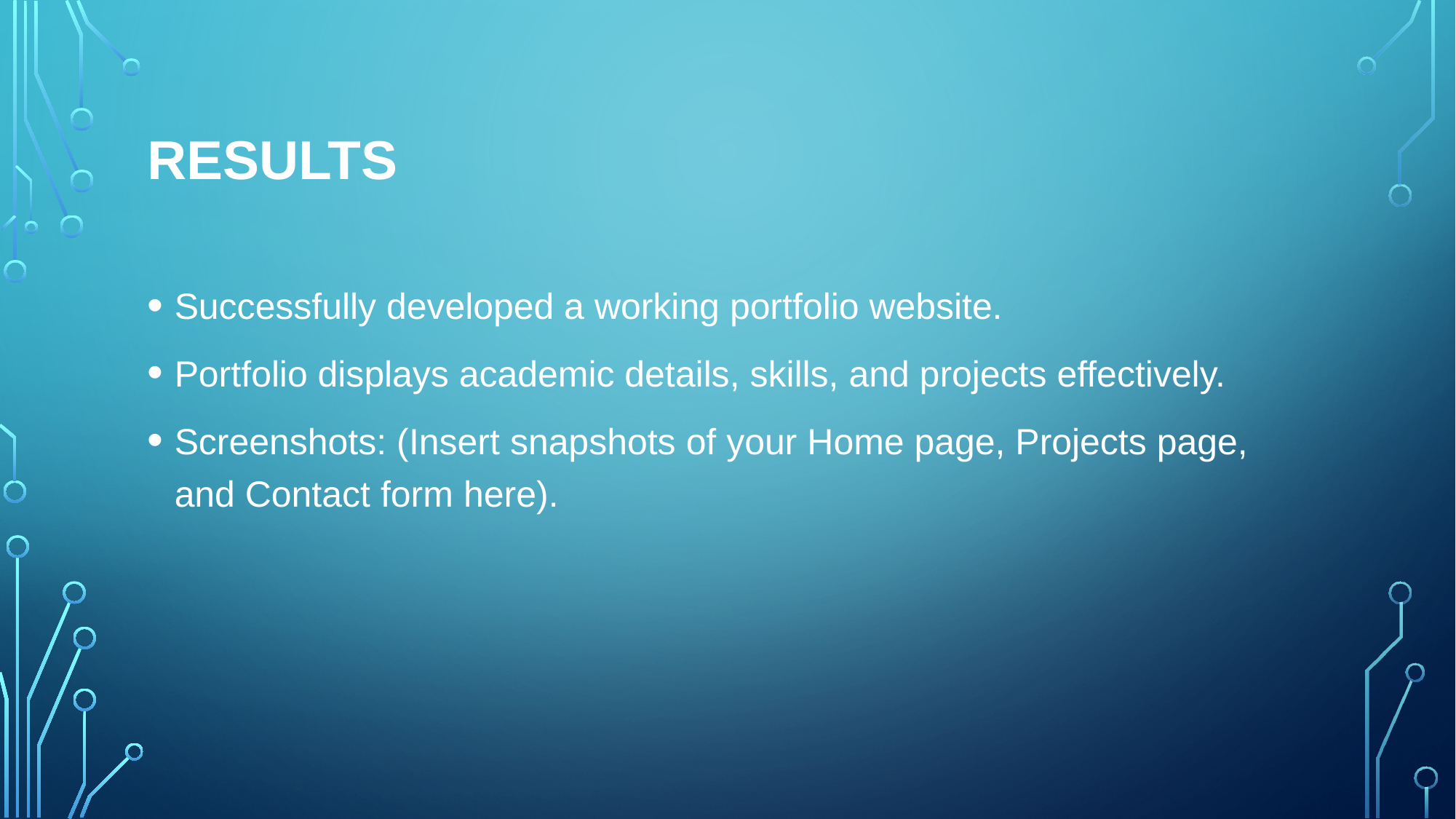

# RESULTS
Successfully developed a working portfolio website.
Portfolio displays academic details, skills, and projects effectively.
Screenshots: (Insert snapshots of your Home page, Projects page, and Contact form here).